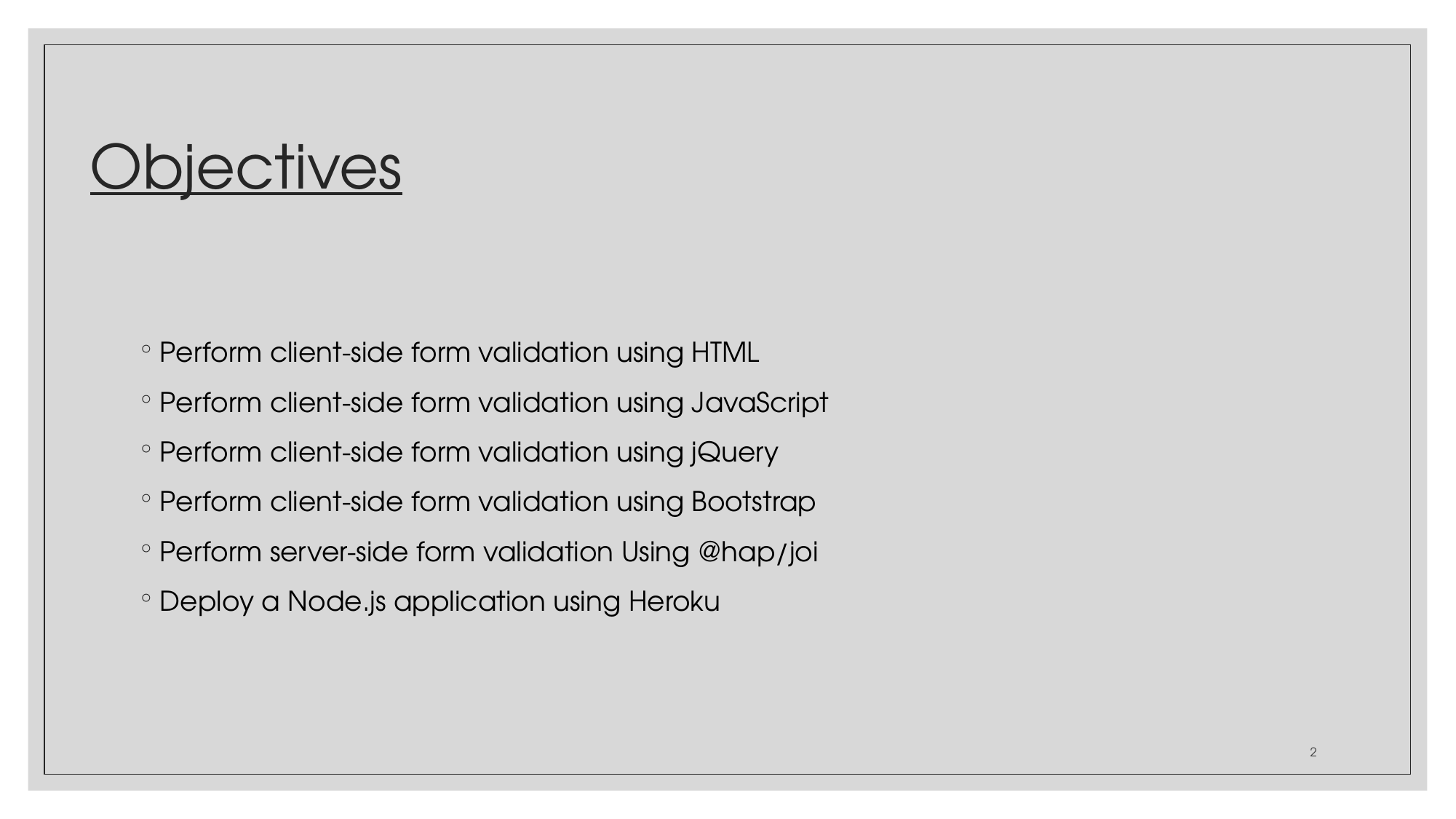

# Objectives
Perform client-side form validation using HTML
Perform client-side form validation using JavaScript
Perform client-side form validation using jQuery
Perform client-side form validation using Bootstrap
Perform server-side form validation Using @hap/joi
Deploy a Node.js application using Heroku
2